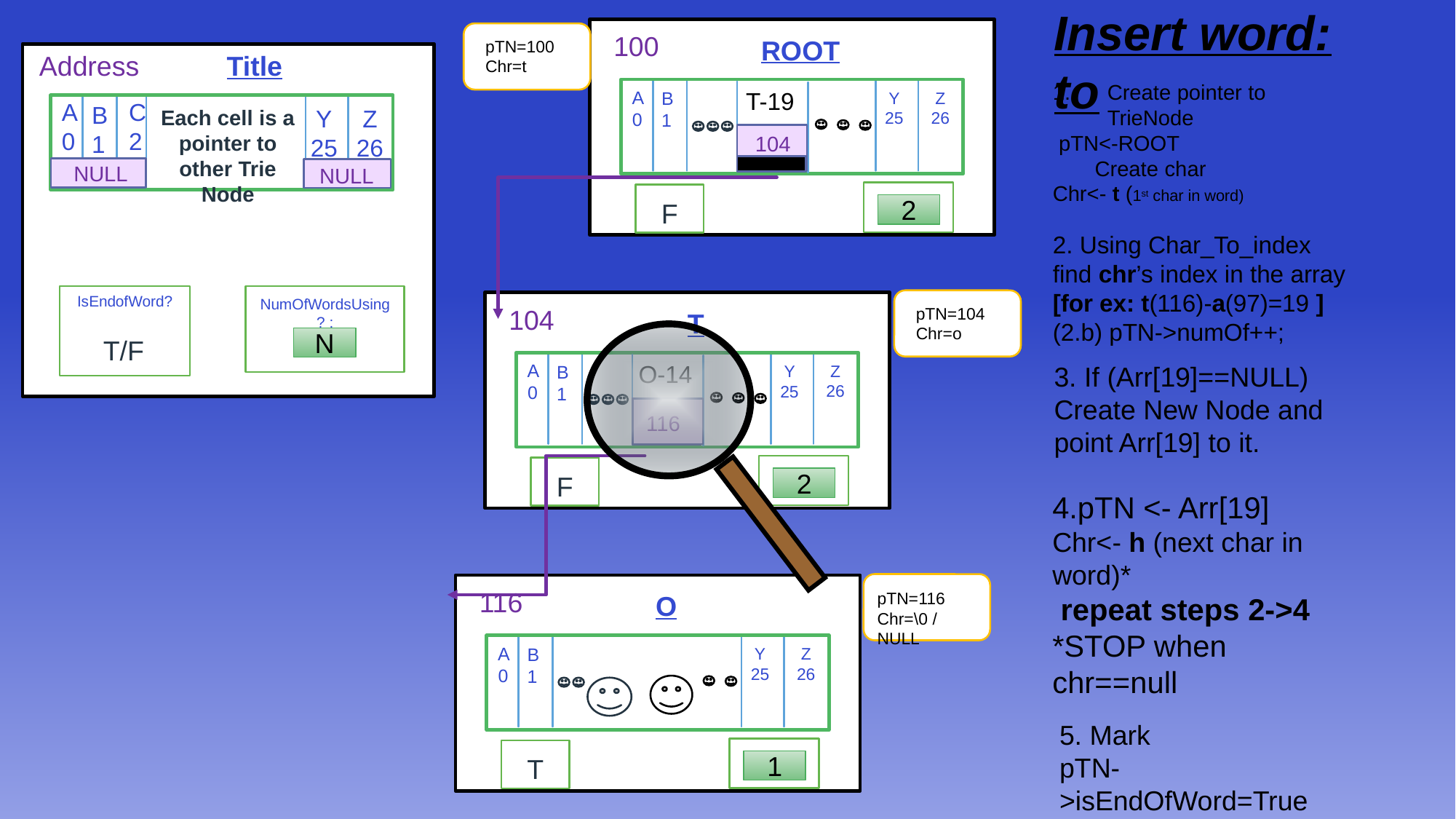

Insert word: to

100
ROOT
pTN=100
Chr=t

Address
Title
Create pointer to TrieNode
 pTN<-ROOT
       Create char
Chr<- t (1st char in word)

T-19
A
0
B1
Z
26
Y
25
C
2
A
0
B1

Z
26
Y
25
Each cell is a pointer to other Trie Node

104

NULL

NULL

F
2
2. Using Char_To_index
find chr’s index in the array
[for ex: t(116)-a(97)=19 ]
(2.b) pTN->numOf++;

IsEndofWord?

NumOfWordsUsing? :

104
pTN=104
Chr=o
T

T/F
N

O-14
A
0
3. If (Arr[19]==NULL)
Create New Node and point Arr[19] to it.
B1
Z
26
Y
25

null

116

F
2
4.pTN <- Arr[19]
Chr<- h (next char in word)*
 repeat steps 2->4
*STOP when chr==null

116
pTN=116
Chr=\0 / NULL
O

A
0
B1
Z
26
Y
25

5. Mark
pTN->isEndOfWord=True

T
1